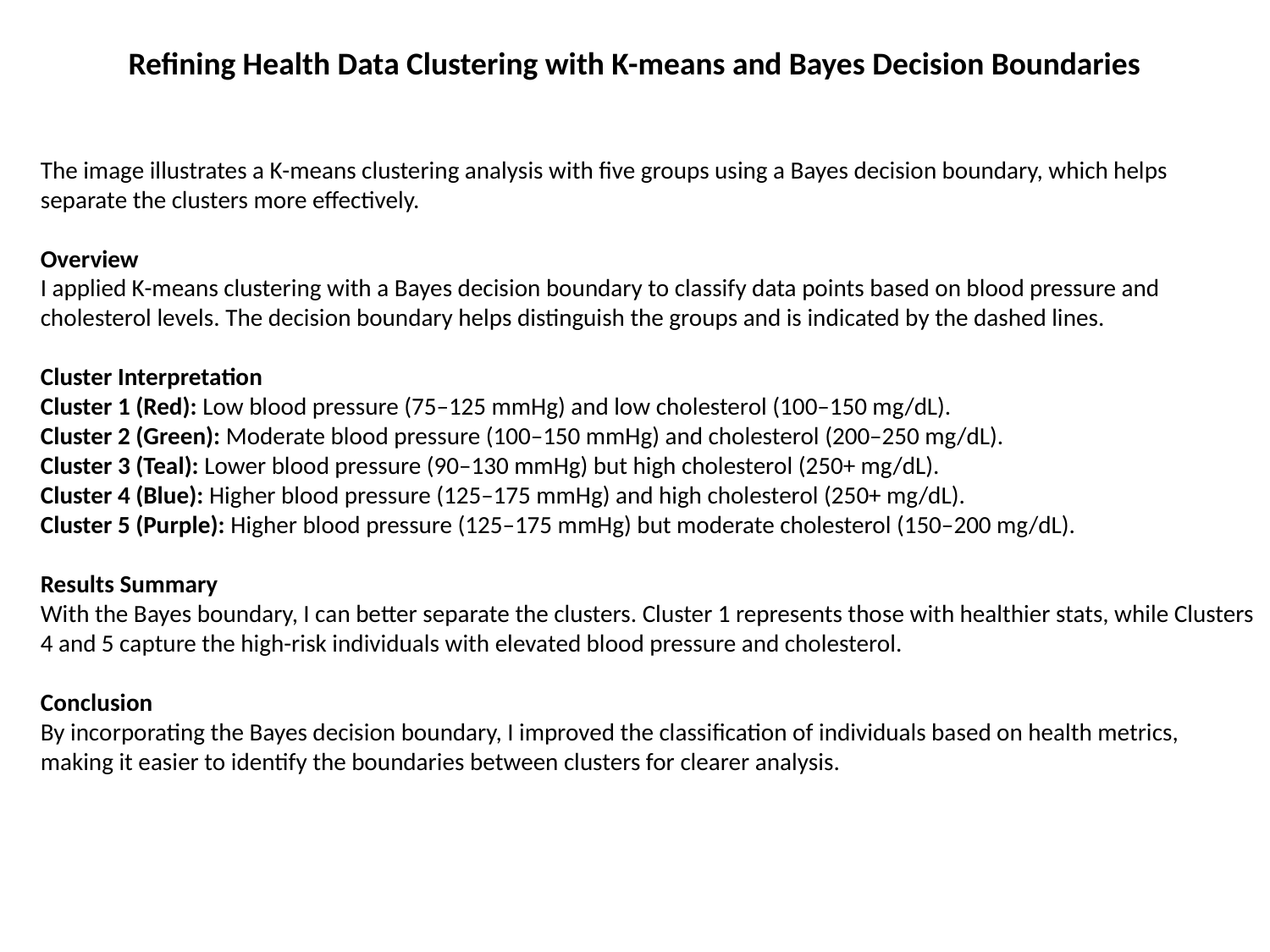

Refining Health Data Clustering with K-means and Bayes Decision Boundaries
The image illustrates a K-means clustering analysis with five groups using a Bayes decision boundary, which helps separate the clusters more effectively.

Overview
I applied K-means clustering with a Bayes decision boundary to classify data points based on blood pressure and cholesterol levels. The decision boundary helps distinguish the groups and is indicated by the dashed lines.

Cluster Interpretation
Cluster 1 (Red): Low blood pressure (75–125 mmHg) and low cholesterol (100–150 mg/dL).
Cluster 2 (Green): Moderate blood pressure (100–150 mmHg) and cholesterol (200–250 mg/dL).
Cluster 3 (Teal): Lower blood pressure (90–130 mmHg) but high cholesterol (250+ mg/dL).
Cluster 4 (Blue): Higher blood pressure (125–175 mmHg) and high cholesterol (250+ mg/dL).
Cluster 5 (Purple): Higher blood pressure (125–175 mmHg) but moderate cholesterol (150–200 mg/dL).

Results Summary
With the Bayes boundary, I can better separate the clusters. Cluster 1 represents those with healthier stats, while Clusters 4 and 5 capture the high-risk individuals with elevated blood pressure and cholesterol.

Conclusion
By incorporating the Bayes decision boundary, I improved the classification of individuals based on health metrics, making it easier to identify the boundaries between clusters for clearer analysis.